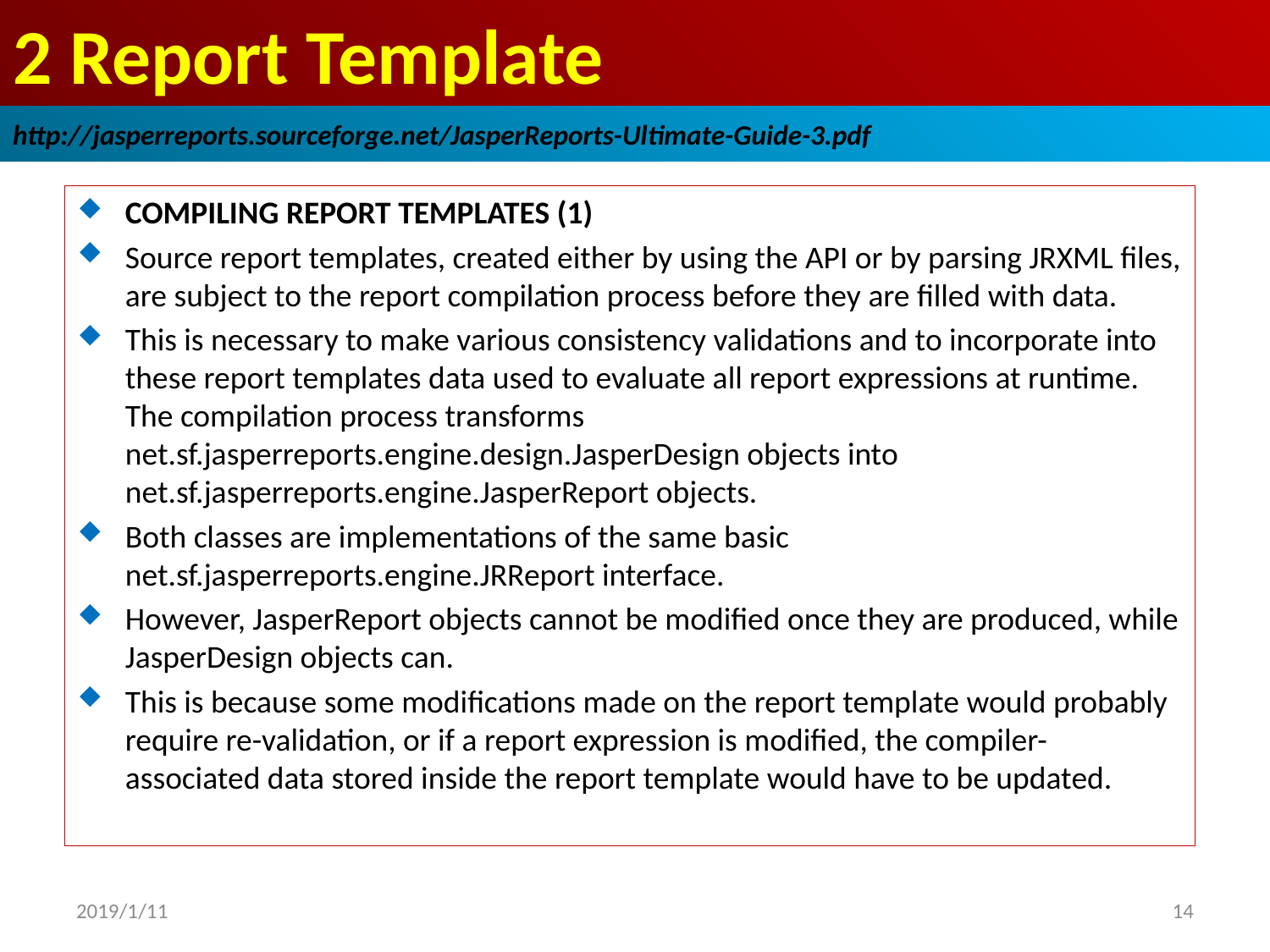

# 2 Report Template
http://jasperreports.sourceforge.net/JasperReports-Ultimate-Guide-3.pdf
COMPILING REPORT TEMPLATES (1)
Source report templates, created either by using the API or by parsing JRXML files, are subject to the report compilation process before they are filled with data.
This is necessary to make various consistency validations and to incorporate into these report templates data used to evaluate all report expressions at runtime. The compilation process transforms net.sf.jasperreports.engine.design.JasperDesign objects into net.sf.jasperreports.engine.JasperReport objects.
Both classes are implementations of the same basic net.sf.jasperreports.engine.JRReport interface.
However, JasperReport objects cannot be modified once they are produced, while JasperDesign objects can.
This is because some modifications made on the report template would probably require re-validation, or if a report expression is modified, the compiler-associated data stored inside the report template would have to be updated.
2019/1/11
14